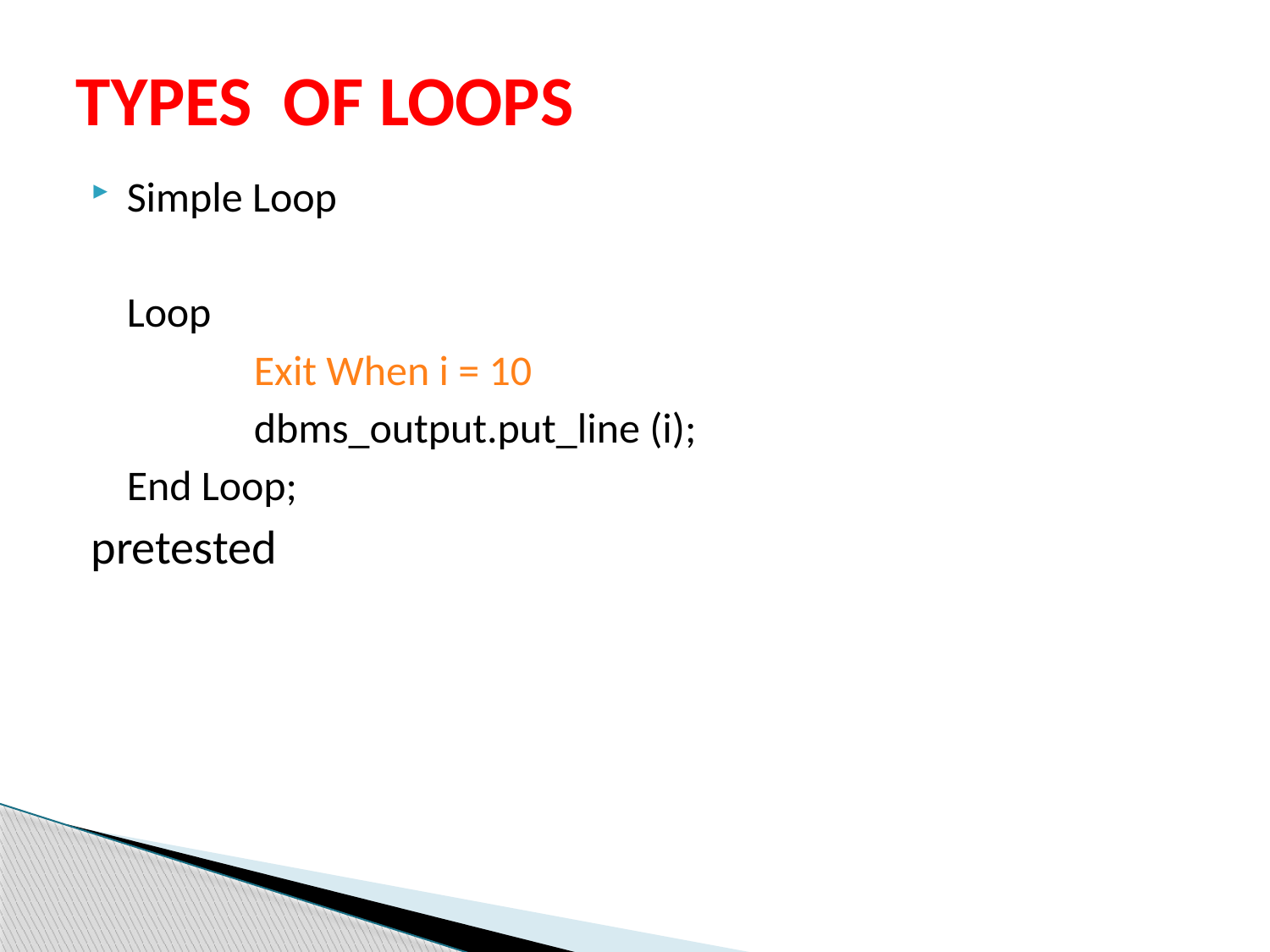

# TYPES  OF LOOPS
Simple Loop

	Loop
		Exit When i = 10
		dbms_output.put_line (i);
	End Loop;
pretested